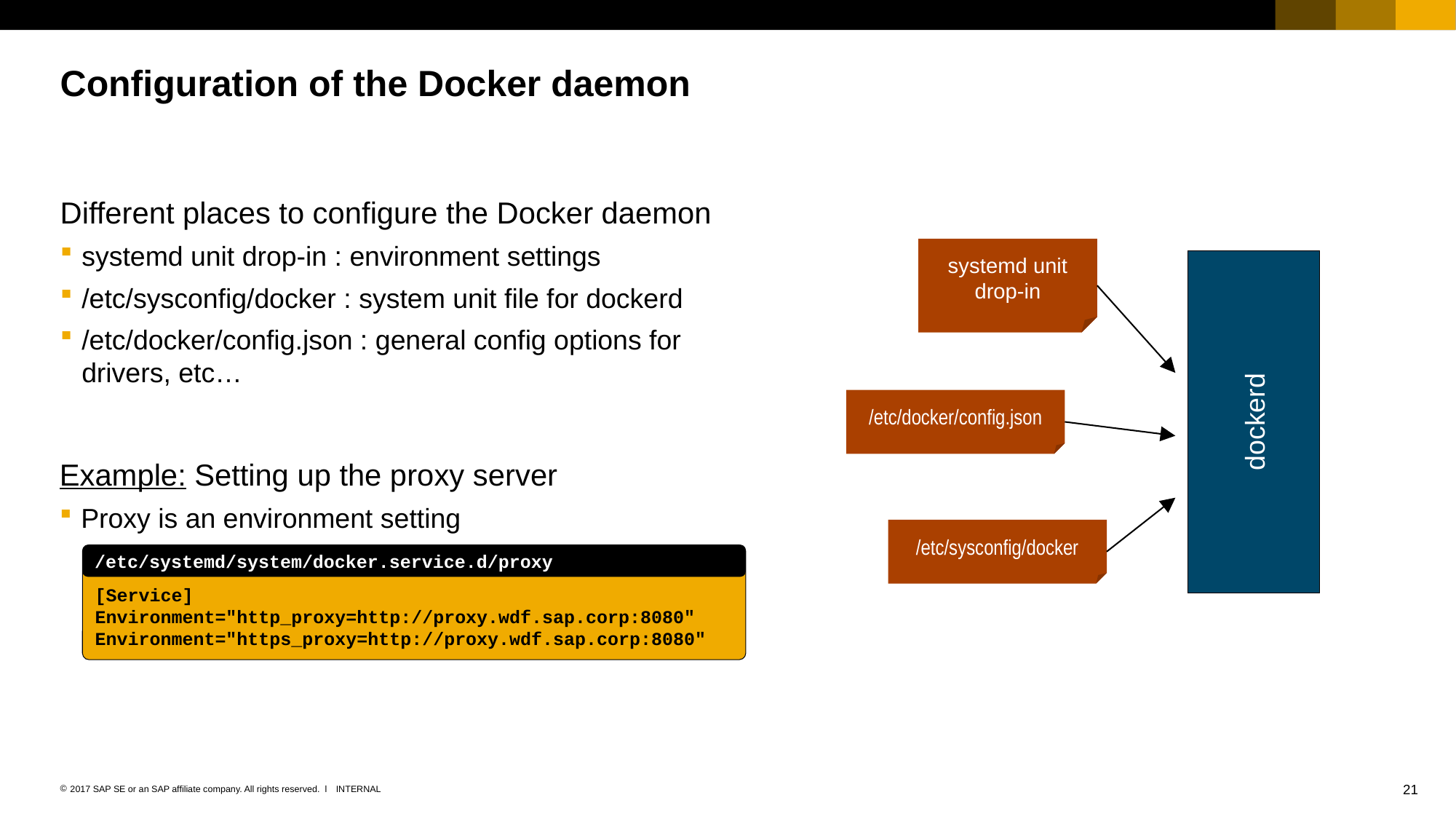

# Configuration of the Docker daemon
Different places to configure the Docker daemon
systemd unit drop-in : environment settings
/etc/sysconfig/docker : system unit file for dockerd
/etc/docker/config.json : general config options for drivers, etc…
systemd unit drop-in
dockerd
/etc/docker/config.json
Example: Setting up the proxy server
Proxy is an environment setting
/etc/sysconfig/docker
[Service]
Environment="http_proxy=http://proxy.wdf.sap.corp:8080"
Environment="https_proxy=http://proxy.wdf.sap.corp:8080"
/etc/systemd/system/docker.service.d/proxy